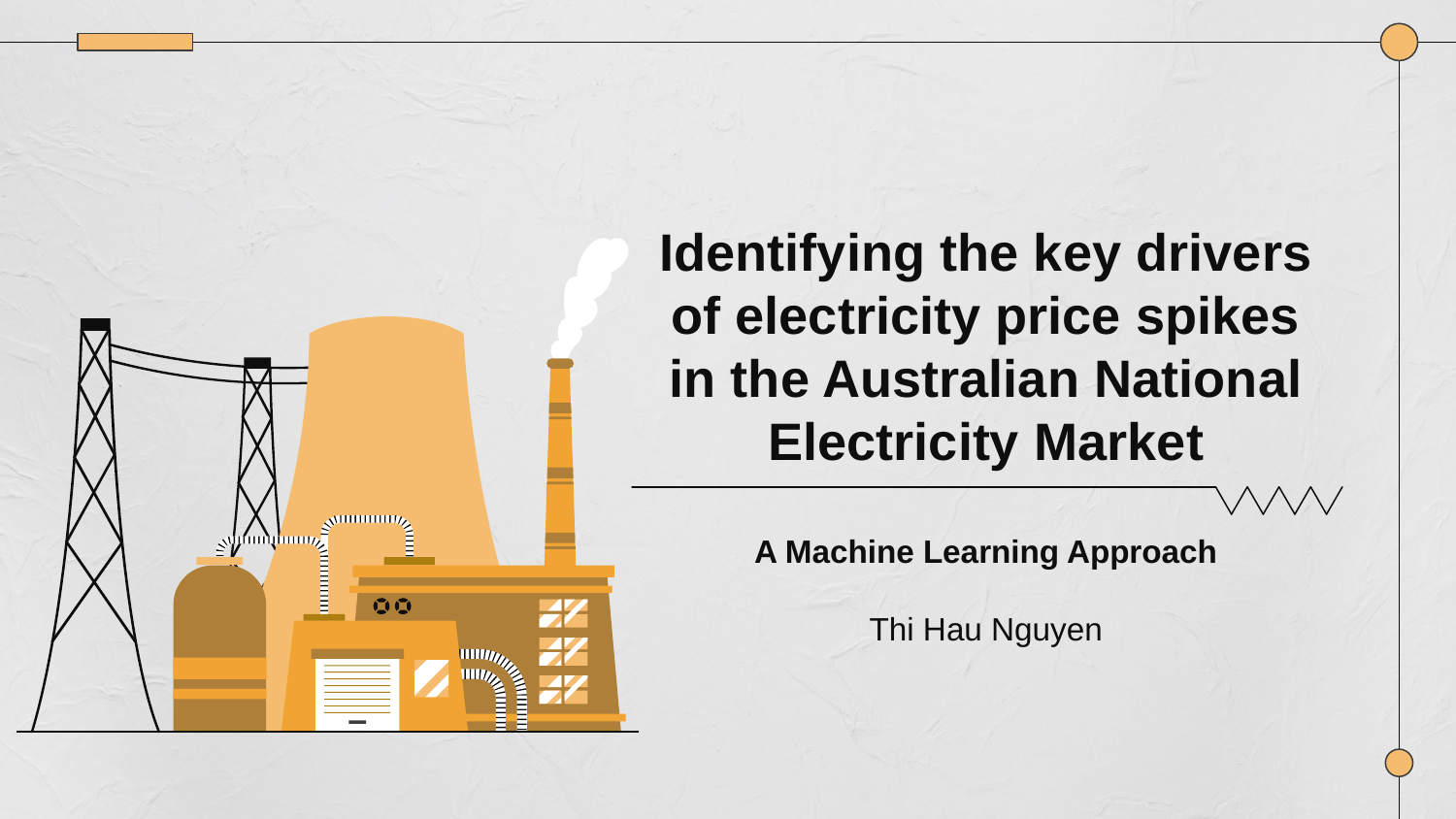

# Identifying the key drivers of electricity price spikes in the Australian National Electricity Market

A Machine Learning Approach

Thi Hau Nguyen